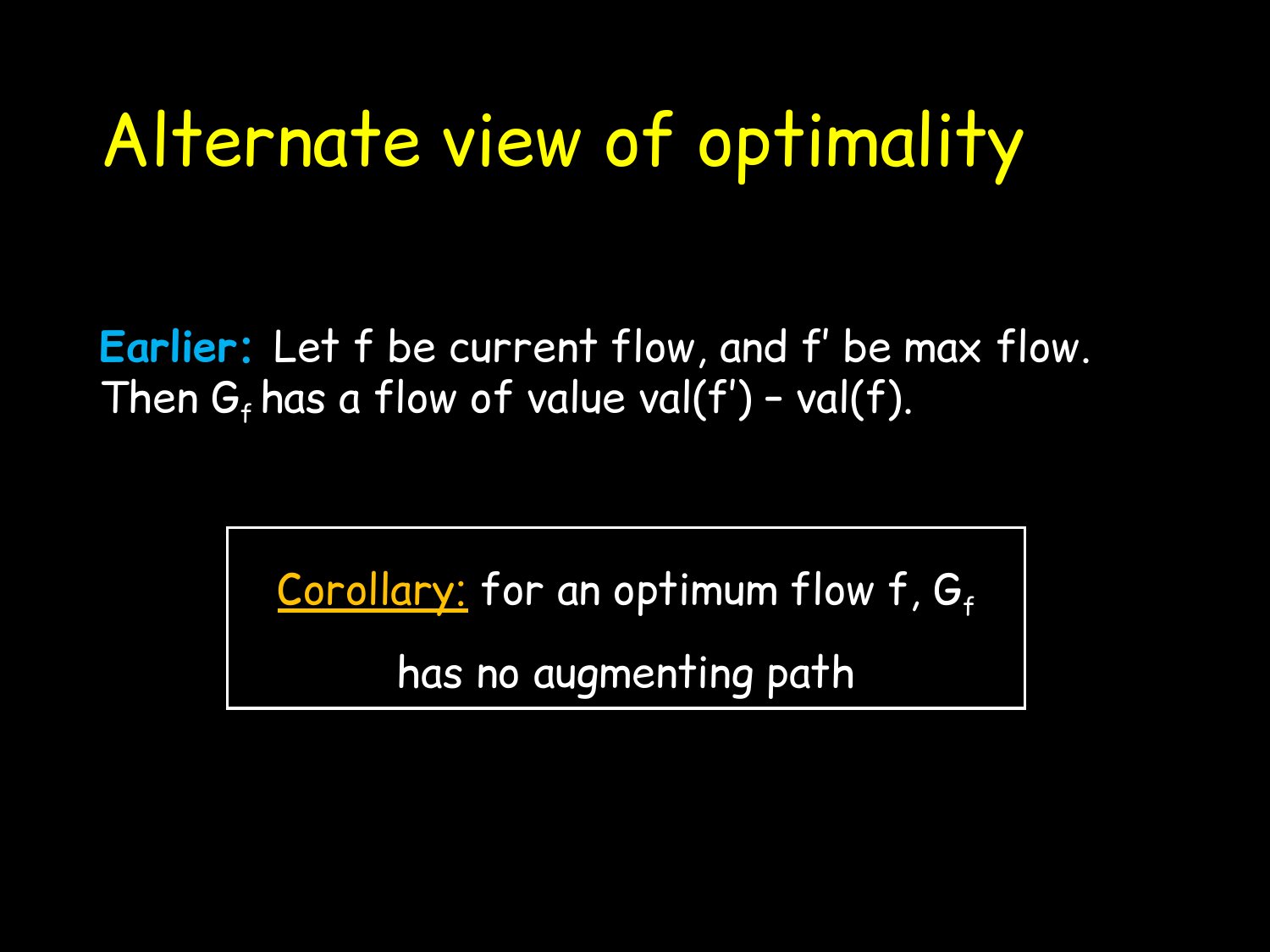

# Alternate view of optimality
Earlier: Let f be current flow, and f’ be max flow.  Then Gf has a flow of value val(f’) – val(f).
Corollary: for an optimum flow f, Gf has no augmenting path